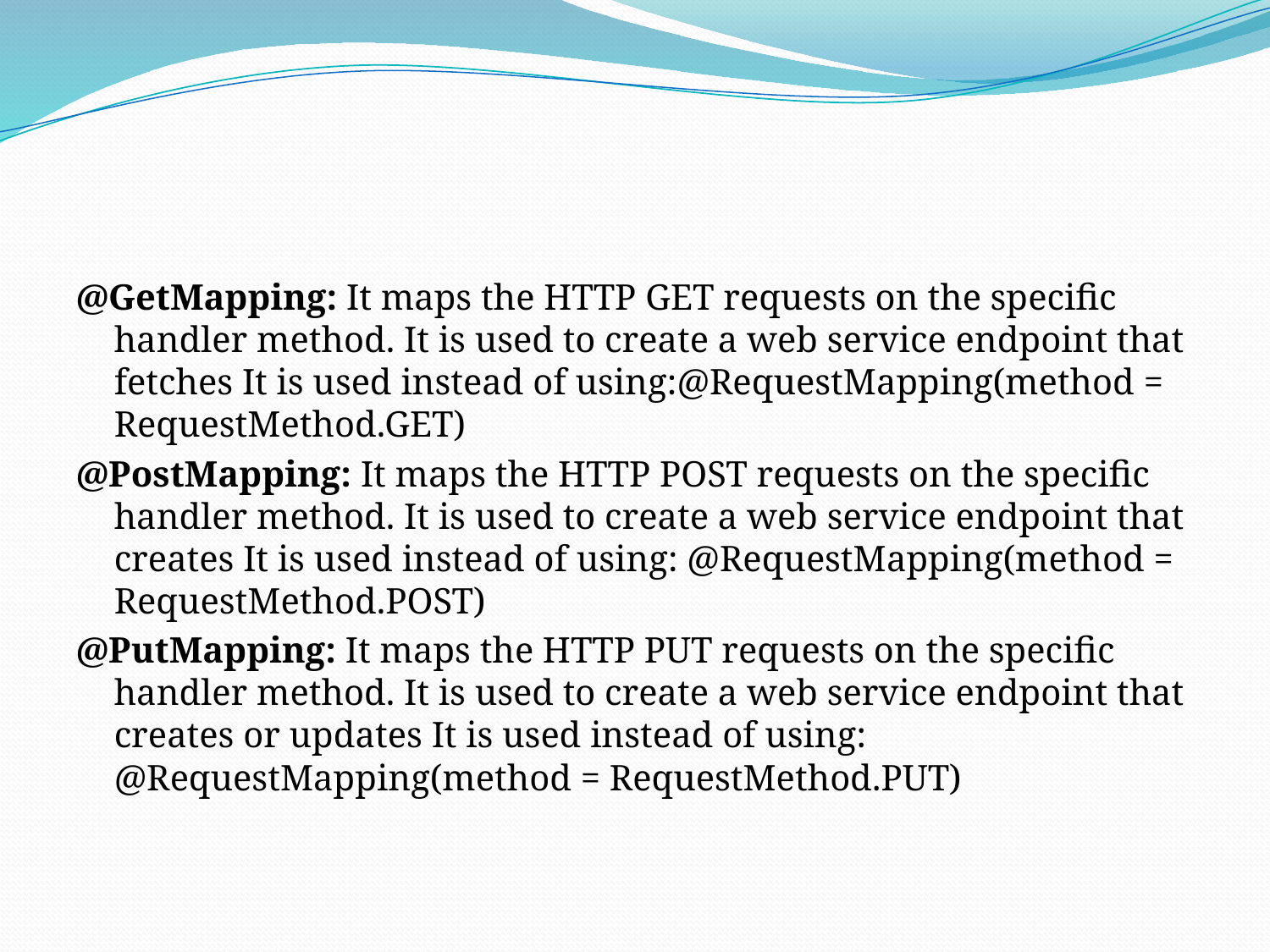

#
@GetMapping: It maps the HTTP GET requests on the specific handler method. It is used to create a web service endpoint that fetches It is used instead of using:@RequestMapping(method = RequestMethod.GET)
@PostMapping: It maps the HTTP POST requests on the specific handler method. It is used to create a web service endpoint that creates It is used instead of using: @RequestMapping(method = RequestMethod.POST)
@PutMapping: It maps the HTTP PUT requests on the specific handler method. It is used to create a web service endpoint that creates or updates It is used instead of using: @RequestMapping(method = RequestMethod.PUT)